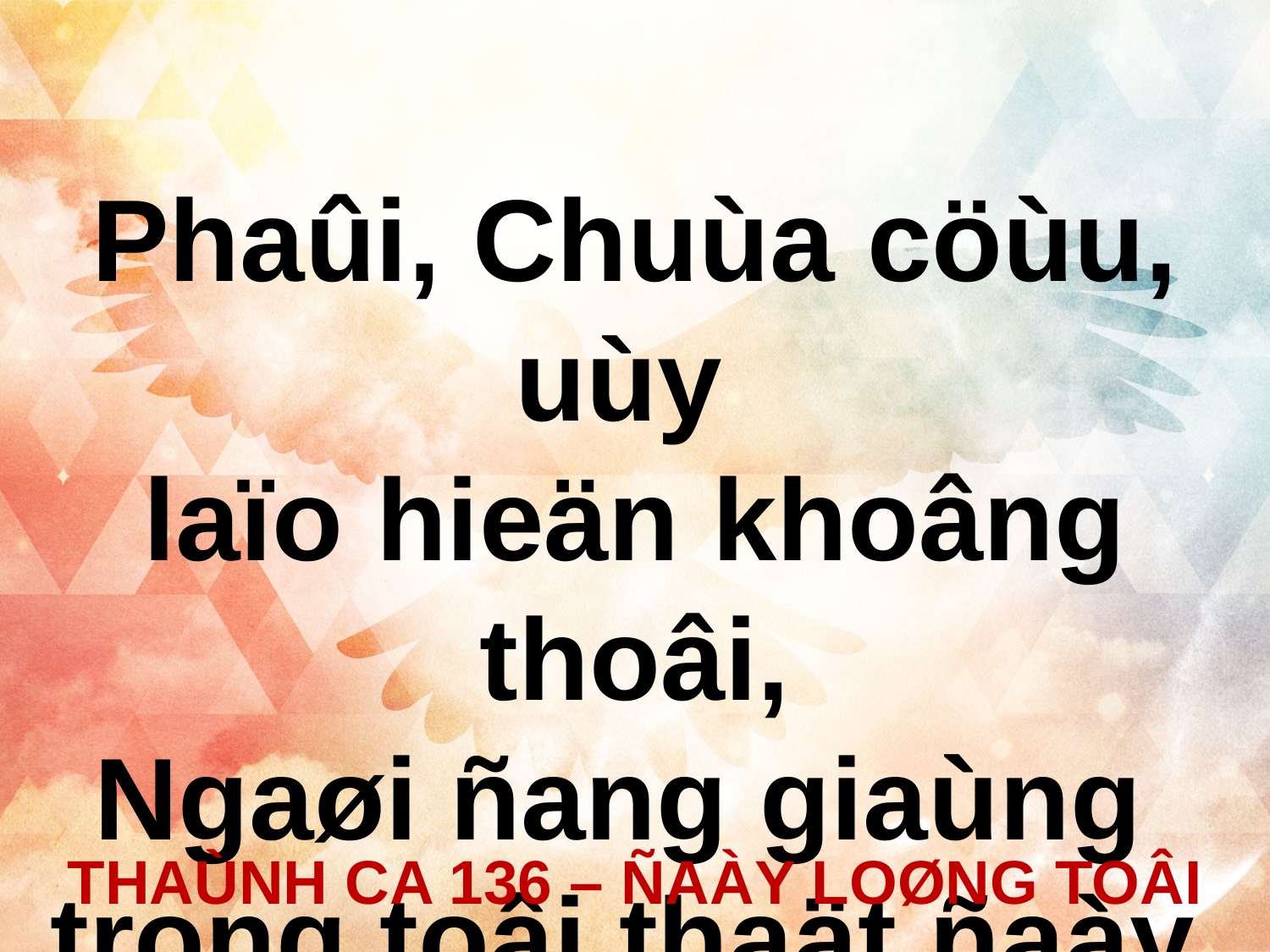

Phaûi, Chuùa cöùu, uùy
laïo hieän khoâng thoâi,
Ngaøi ñang giaùng
trong toâi thaät ñaày.
THAÙNH CA 136 – ÑAÀY LOØNG TOÂI